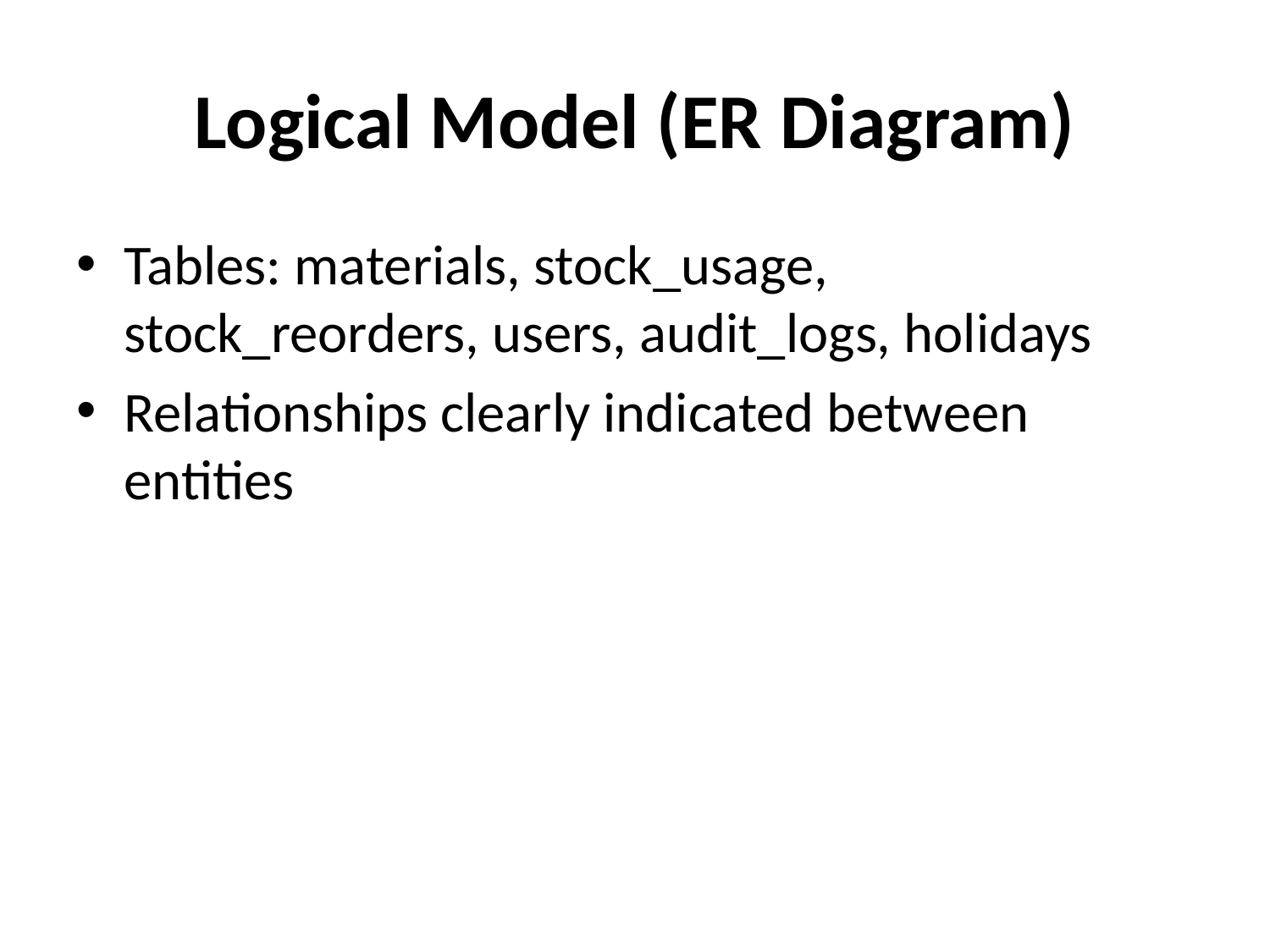

# Logical Model (ER Diagram)
Tables: materials, stock_usage, stock_reorders, users, audit_logs, holidays
Relationships clearly indicated between entities